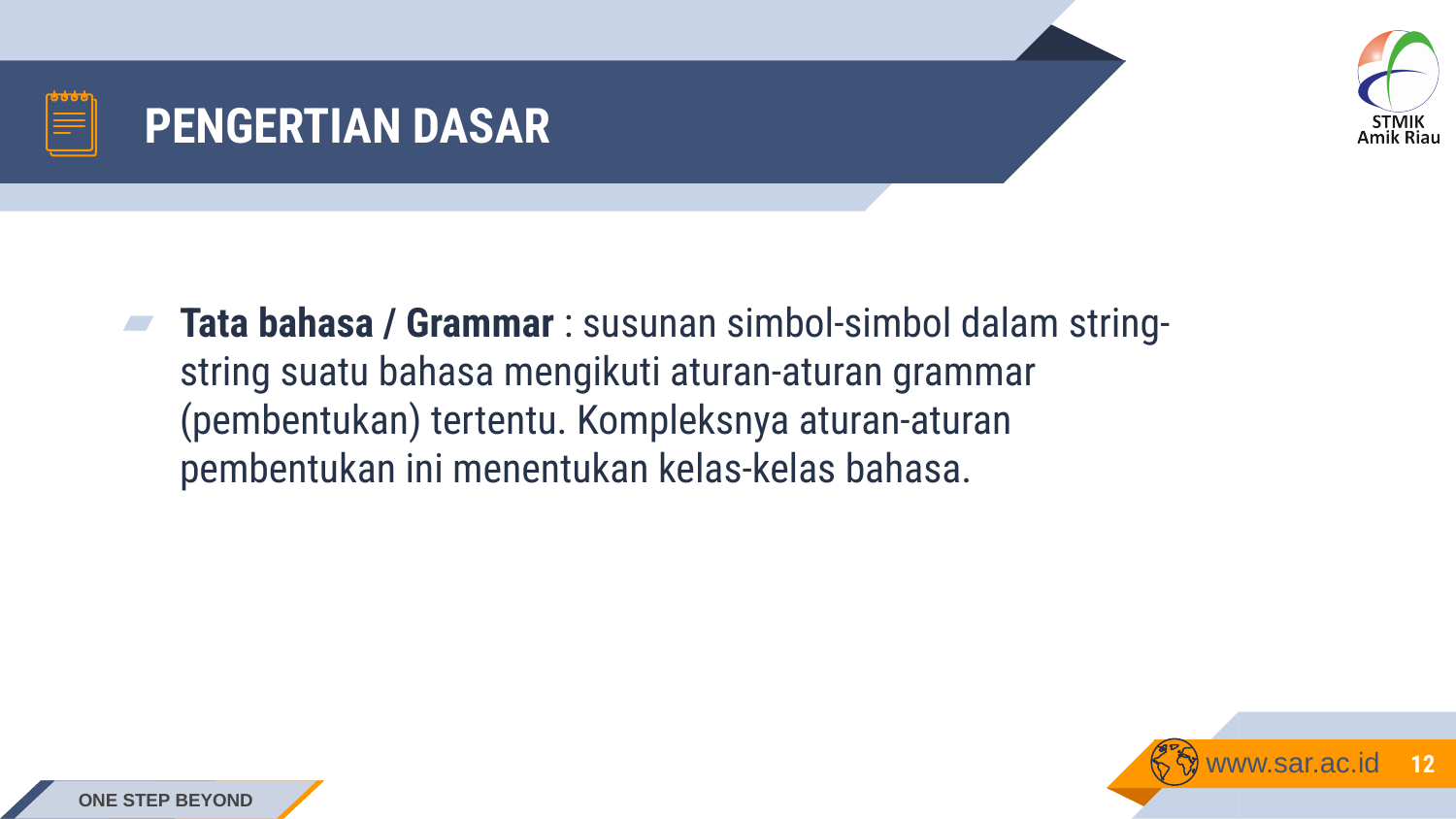

# PENGERTIAN DASAR

Tata bahasa / Grammar : susunan simbol-simbol dalam string-string suatu bahasa mengikuti aturan-aturan grammar (pembentukan) tertentu. Kompleksnya aturan-aturan pembentukan ini menentukan kelas-kelas bahasa.

12

ONE STEP BEYOND